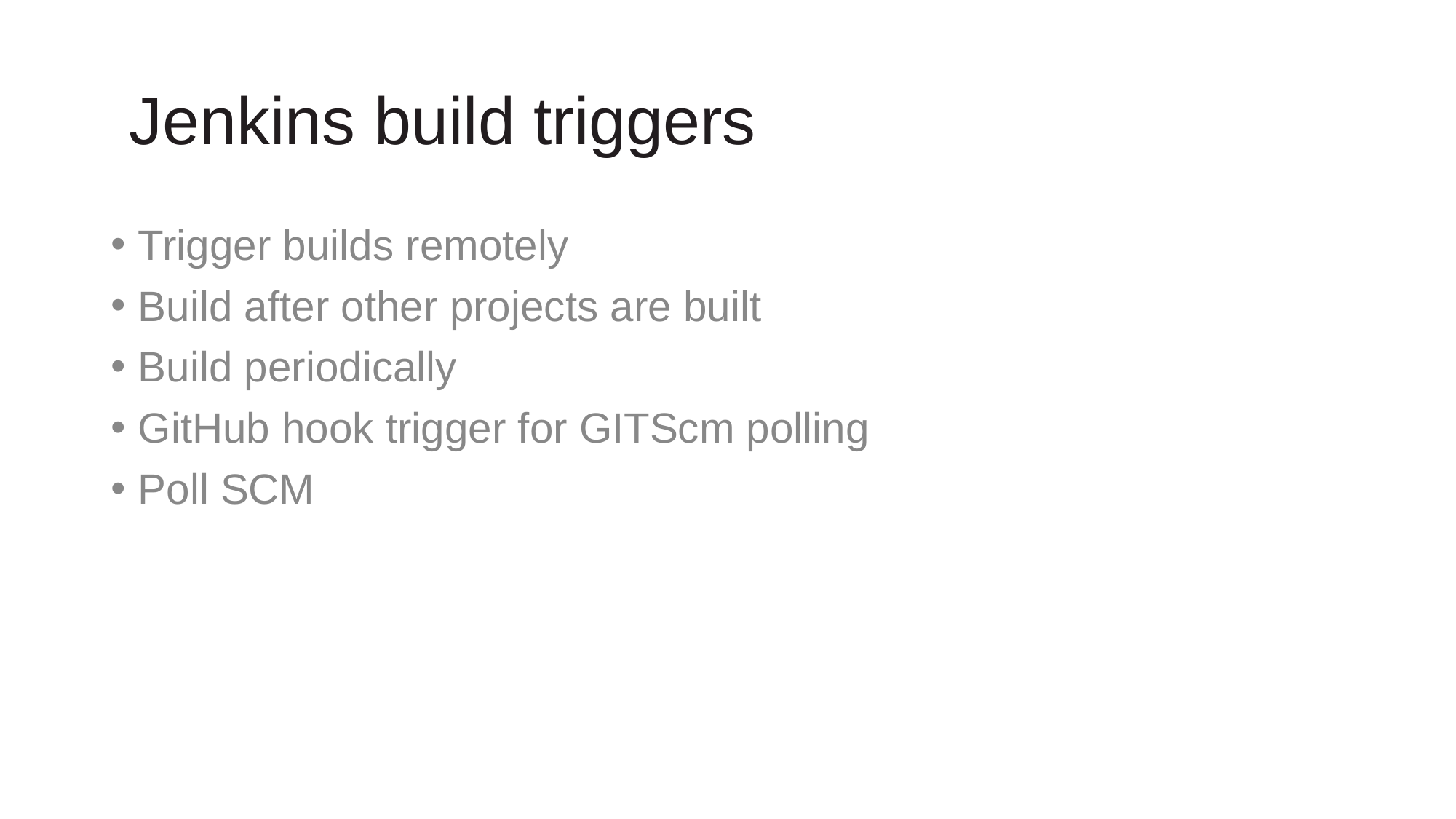

# Jenkins build triggers
Trigger builds remotely
Build after other projects are built
Build periodically
GitHub hook trigger for GITScm polling
Poll SCM